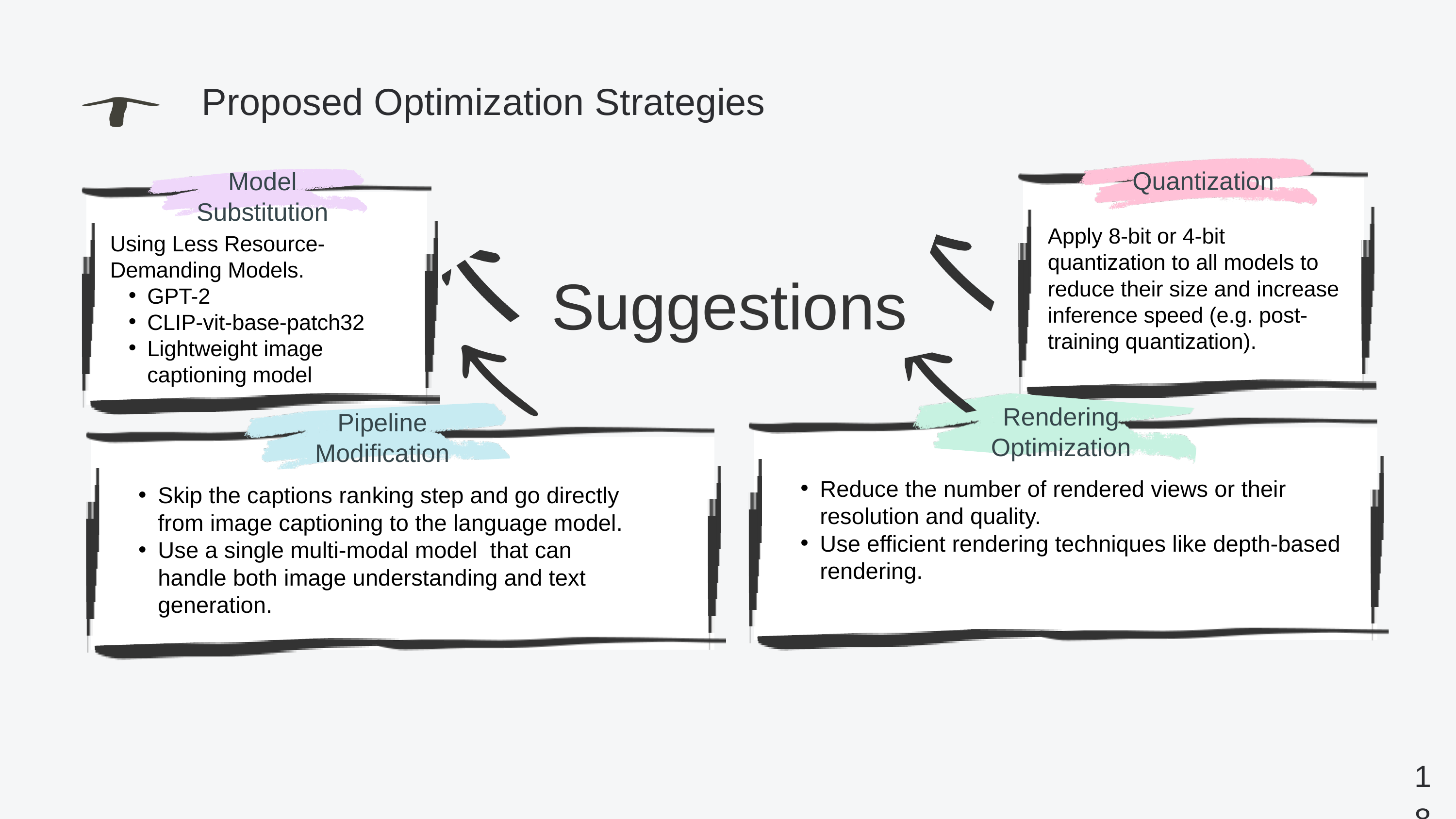

Proposed Optimization Strategies

Quantization
Model Substitution

Apply 8-bit or 4-bit quantization to all models to reduce their size and increase inference speed (e.g. post-training quantization).
Using Less Resource-Demanding Models.
GPT-2
CLIP-vit-base-patch32
Lightweight image captioning model

Suggestions

Rendering Optimization
Pipeline Modification

Reduce the number of rendered views or their resolution and quality.
Use efficient rendering techniques like depth-based rendering.

Skip the captions ranking step and go directly from image captioning to the language model.
Use a single multi-modal model  that can handle both image understanding and text generation.
18